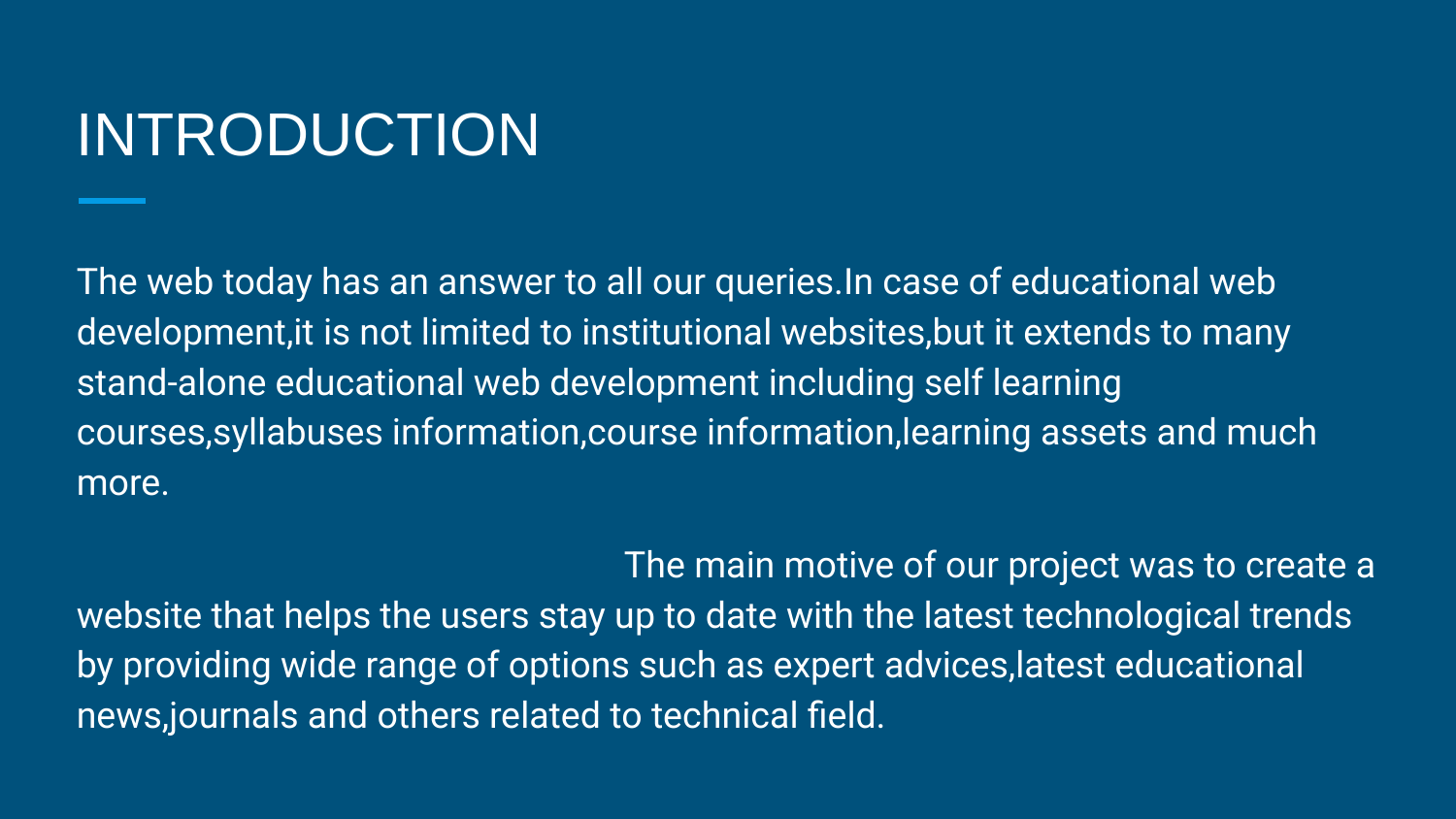

# INTRODUCTION
The web today has an answer to all our queries.In case of educational web development,it is not limited to institutional websites,but it extends to many stand-alone educational web development including self learning courses,syllabuses information,course information,learning assets and much more.
                                                             The main motive of our project was to create a website that helps the users stay up to date with the latest technological trends by providing wide range of options such as expert advices,latest educational news,journals and others related to technical field.